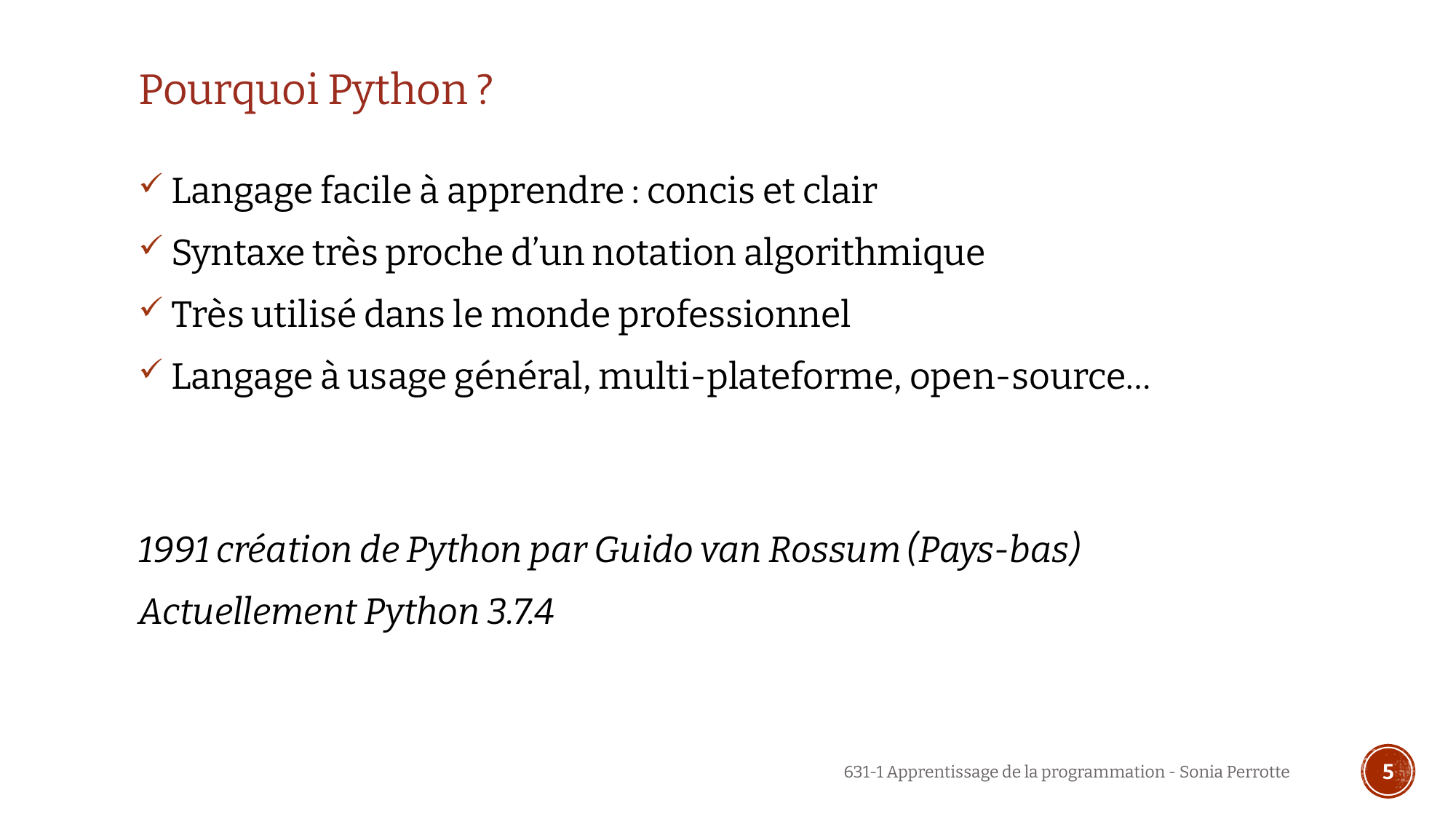

# Pourquoi Python ?
 Langage facile à apprendre : concis et clair
 Syntaxe très proche d’un notation algorithmique
 Très utilisé dans le monde professionnel
 Langage à usage général, multi-plateforme, open-source…

1991 création de Python par Guido van Rossum (Pays-bas)
Actuellement Python 3.7.4

631-1 Apprentissage de la programmation - Sonia Perrotte
5